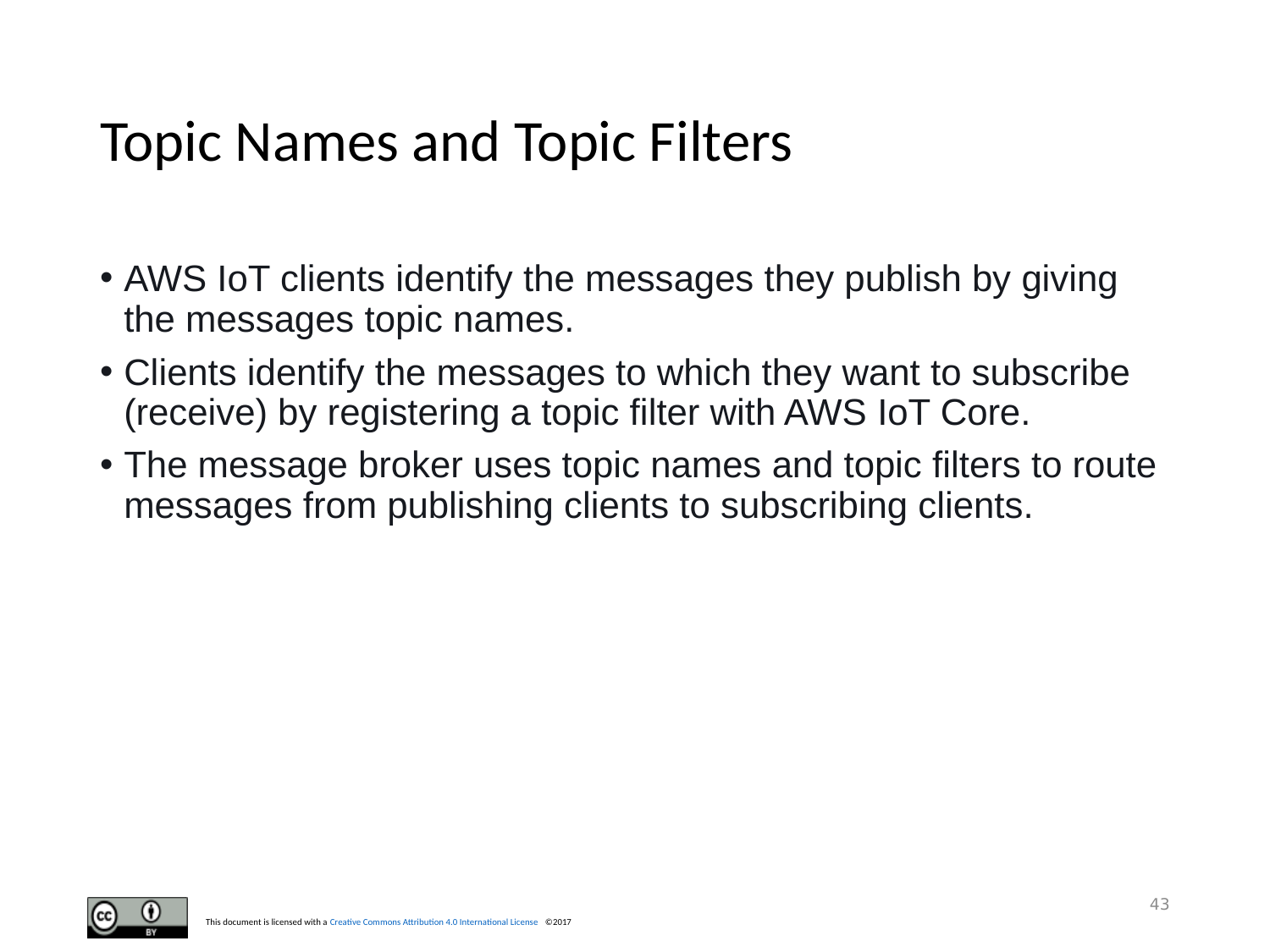

# Topic Names and Topic Filters
AWS IoT clients identify the messages they publish by giving the messages topic names.
Clients identify the messages to which they want to subscribe (receive) by registering a topic filter with AWS IoT Core.
The message broker uses topic names and topic filters to route messages from publishing clients to subscribing clients.
43